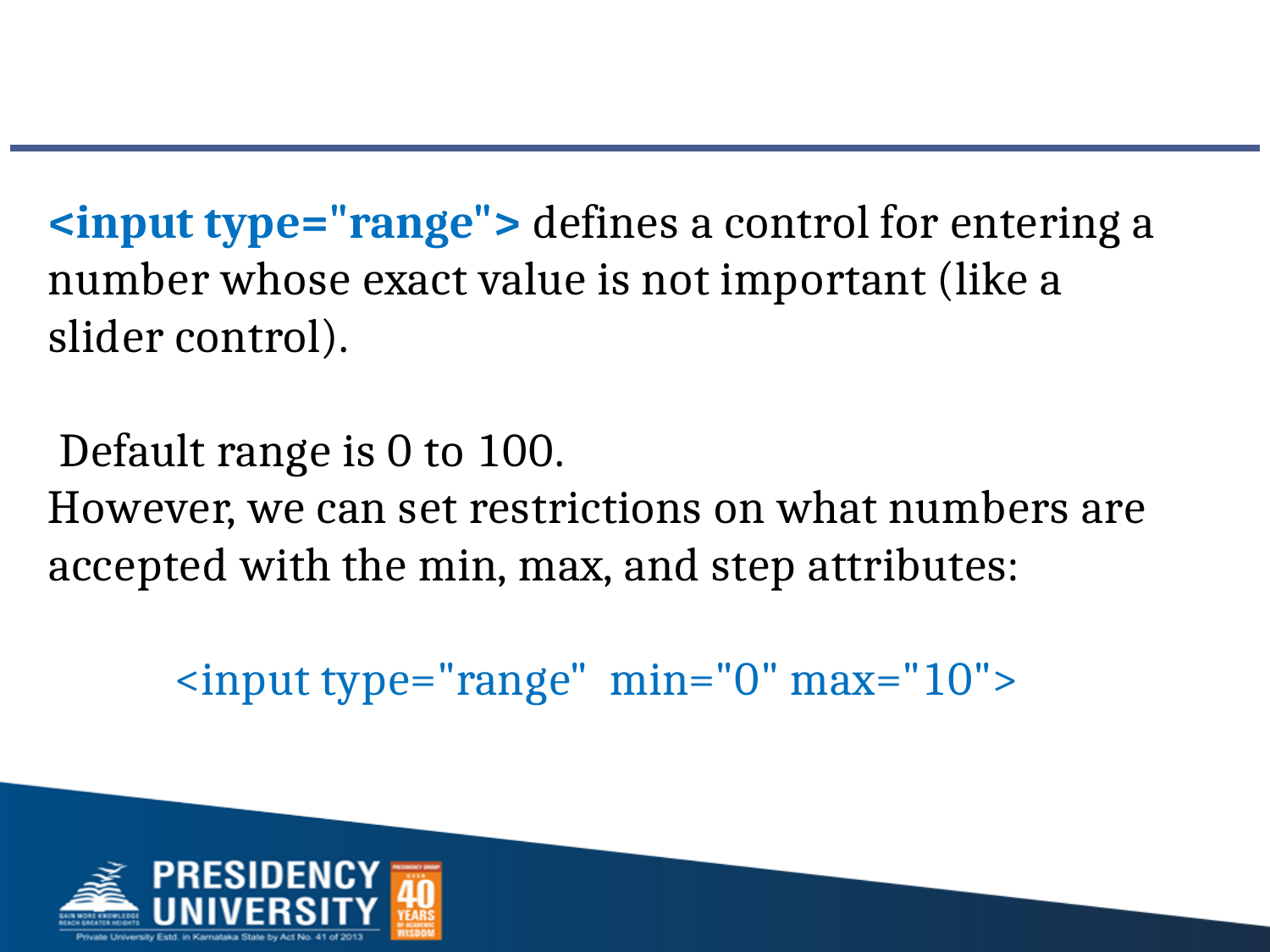

<input type="range"> defines a control for entering a number whose exact value is not important (like a slider control).

 Default range is 0 to 100.
However, we can set restrictions on what numbers are accepted with the min, max, and step attributes:

	<input type="range"  min="0" max="10">